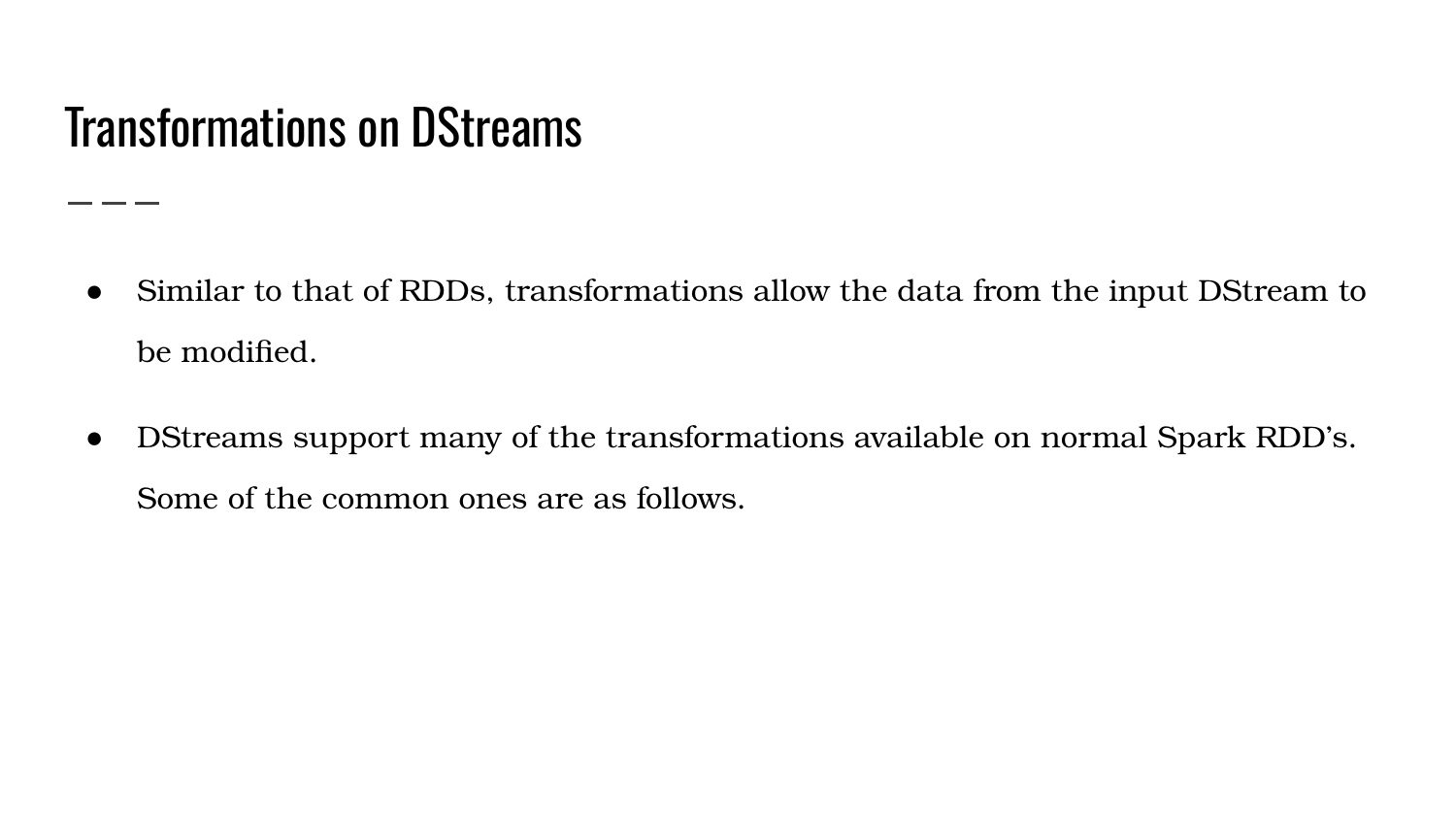

# Transformations on DStreams
Similar to that of RDDs, transformations allow the data from the input DStream to be modified.
DStreams support many of the transformations available on normal Spark RDD’s. Some of the common ones are as follows.